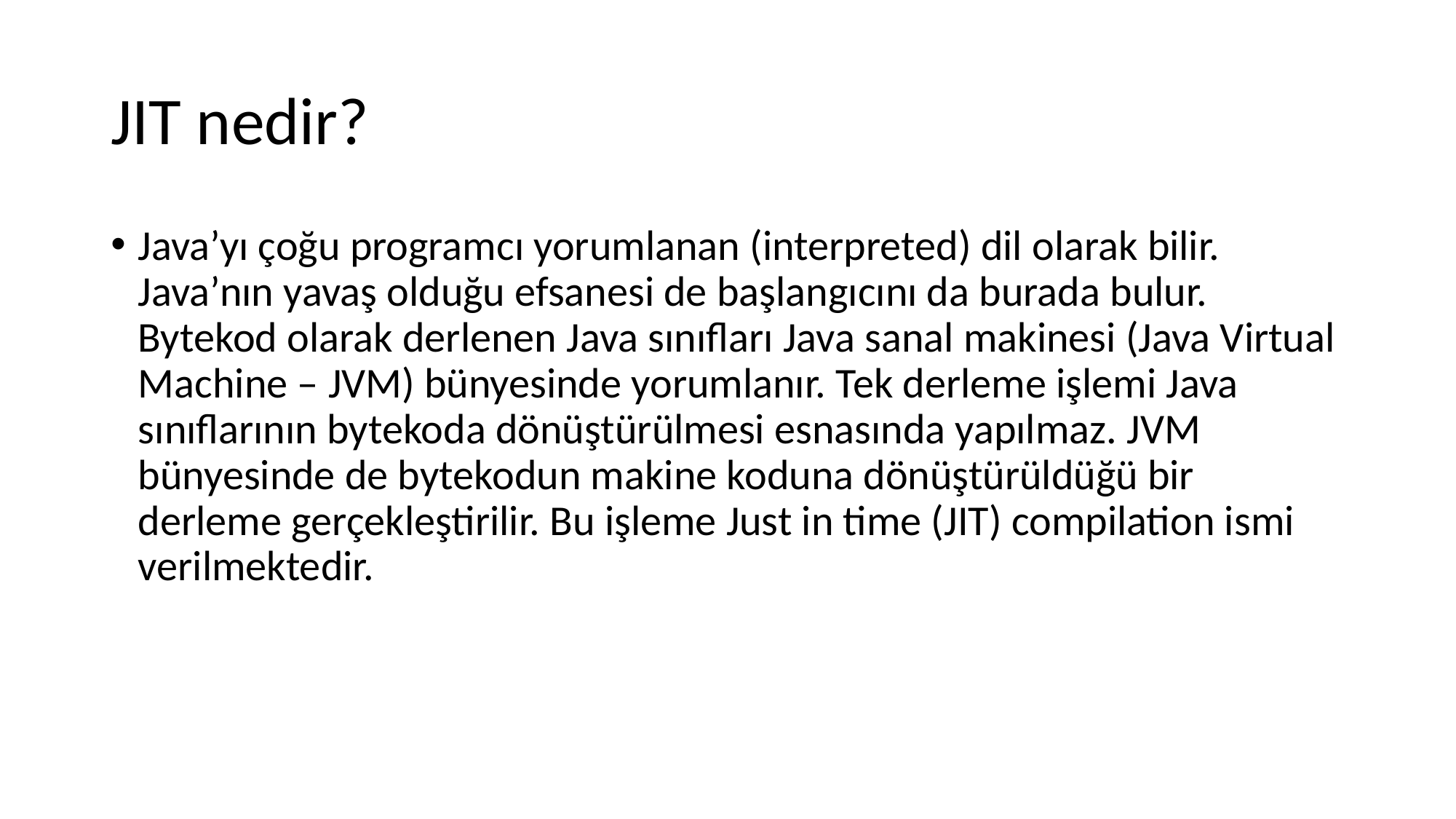

# JIT nedir?
Java’yı çoğu programcı yorumlanan (interpreted) dil olarak bilir. Java’nın yavaş olduğu efsanesi de başlangıcını da burada bulur. Bytekod olarak derlenen Java sınıfları Java sanal makinesi (Java Virtual Machine – JVM) bünyesinde yorumlanır. Tek derleme işlemi Java sınıflarının bytekoda dönüştürülmesi esnasında yapılmaz. JVM bünyesinde de bytekodun makine koduna dönüştürüldüğü bir derleme gerçekleştirilir. Bu işleme Just in time (JIT) compilation ismi verilmektedir.